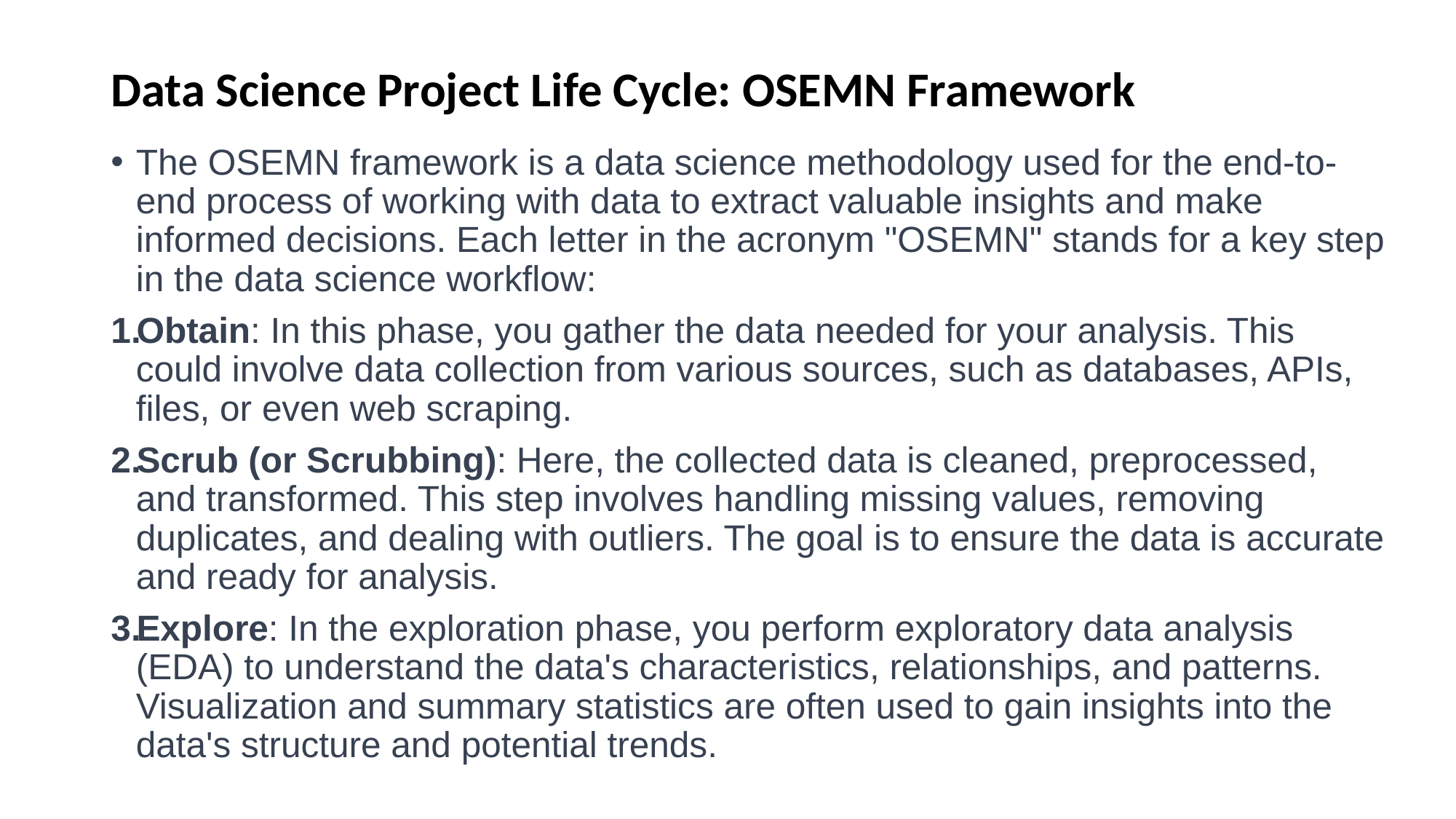

# Data Science Project Life Cycle: OSEMN Framework
The OSEMN framework is a data science methodology used for the end-to-end process of working with data to extract valuable insights and make informed decisions. Each letter in the acronym "OSEMN" stands for a key step in the data science workflow:
Obtain: In this phase, you gather the data needed for your analysis. This could involve data collection from various sources, such as databases, APIs, files, or even web scraping.
Scrub (or Scrubbing): Here, the collected data is cleaned, preprocessed, and transformed. This step involves handling missing values, removing duplicates, and dealing with outliers. The goal is to ensure the data is accurate and ready for analysis.
Explore: In the exploration phase, you perform exploratory data analysis (EDA) to understand the data's characteristics, relationships, and patterns. Visualization and summary statistics are often used to gain insights into the data's structure and potential trends.